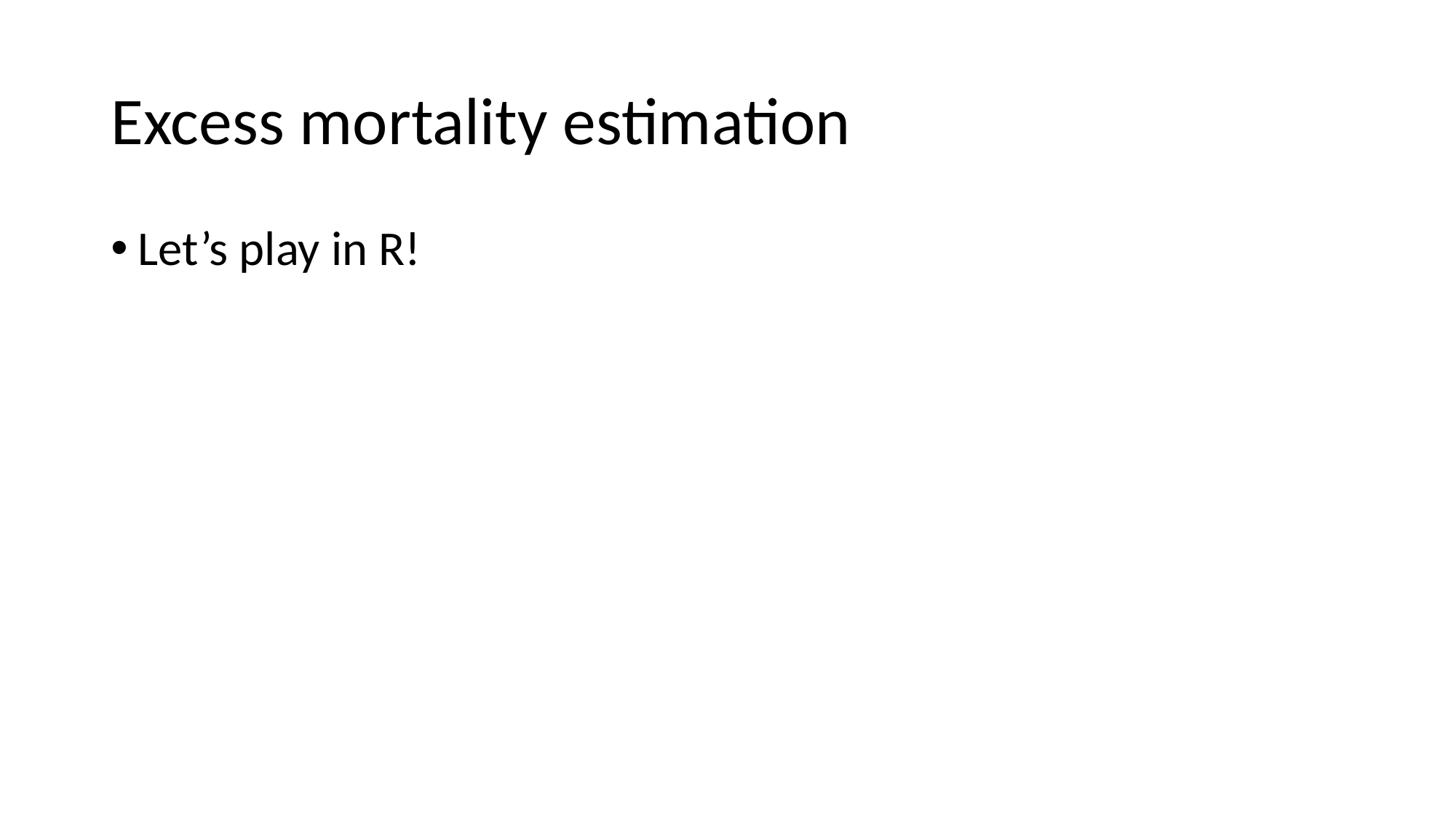

# Excess mortality estimation
Let’s play in R!